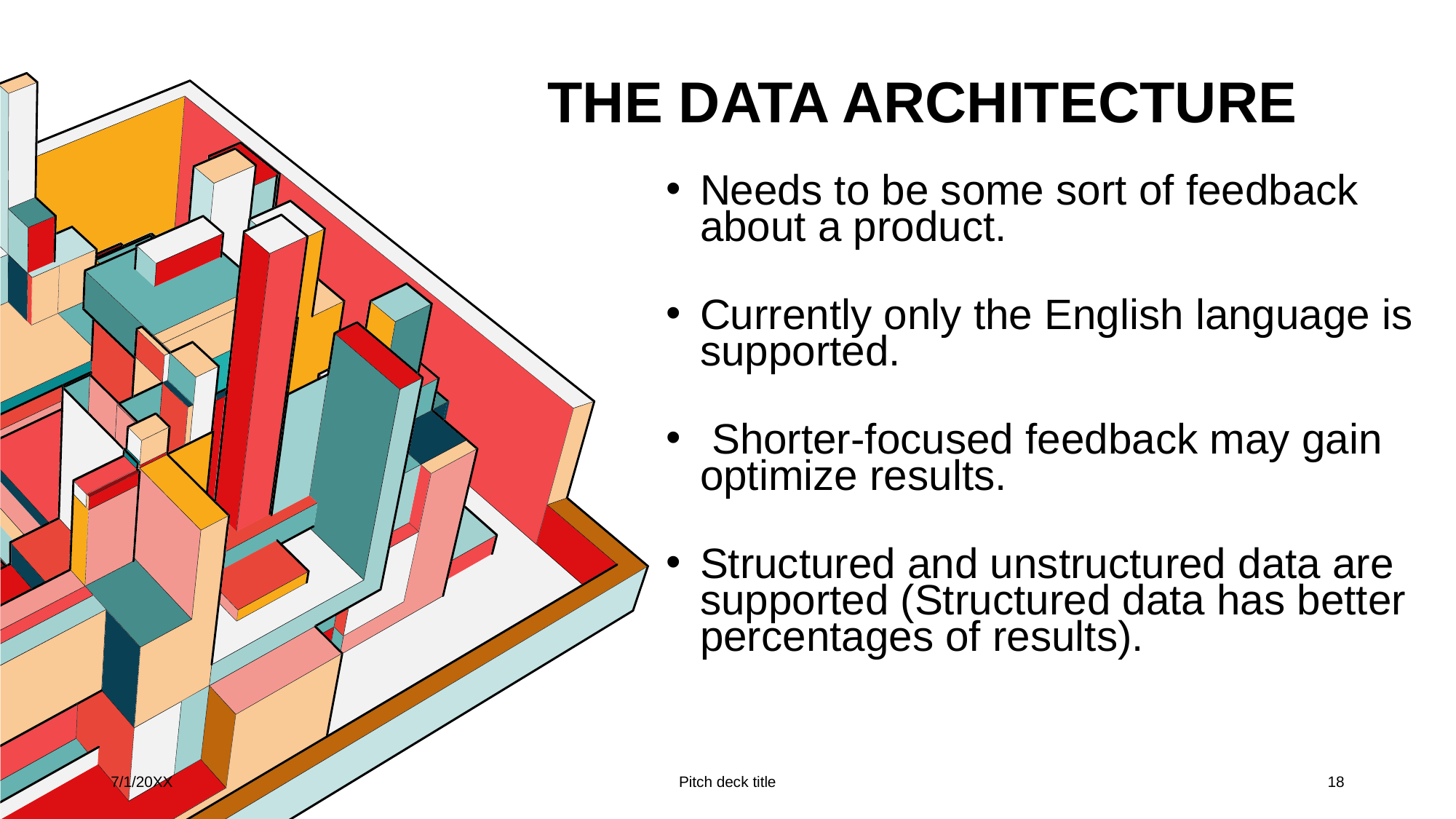

# The data architecture
Needs to be some sort of feedback about a product.
Currently only the English language is supported.
 Shorter-focused feedback may gain optimize results.
Structured and unstructured data are supported (Structured data has better percentages of results).

7/1/20XX
Pitch deck title
18